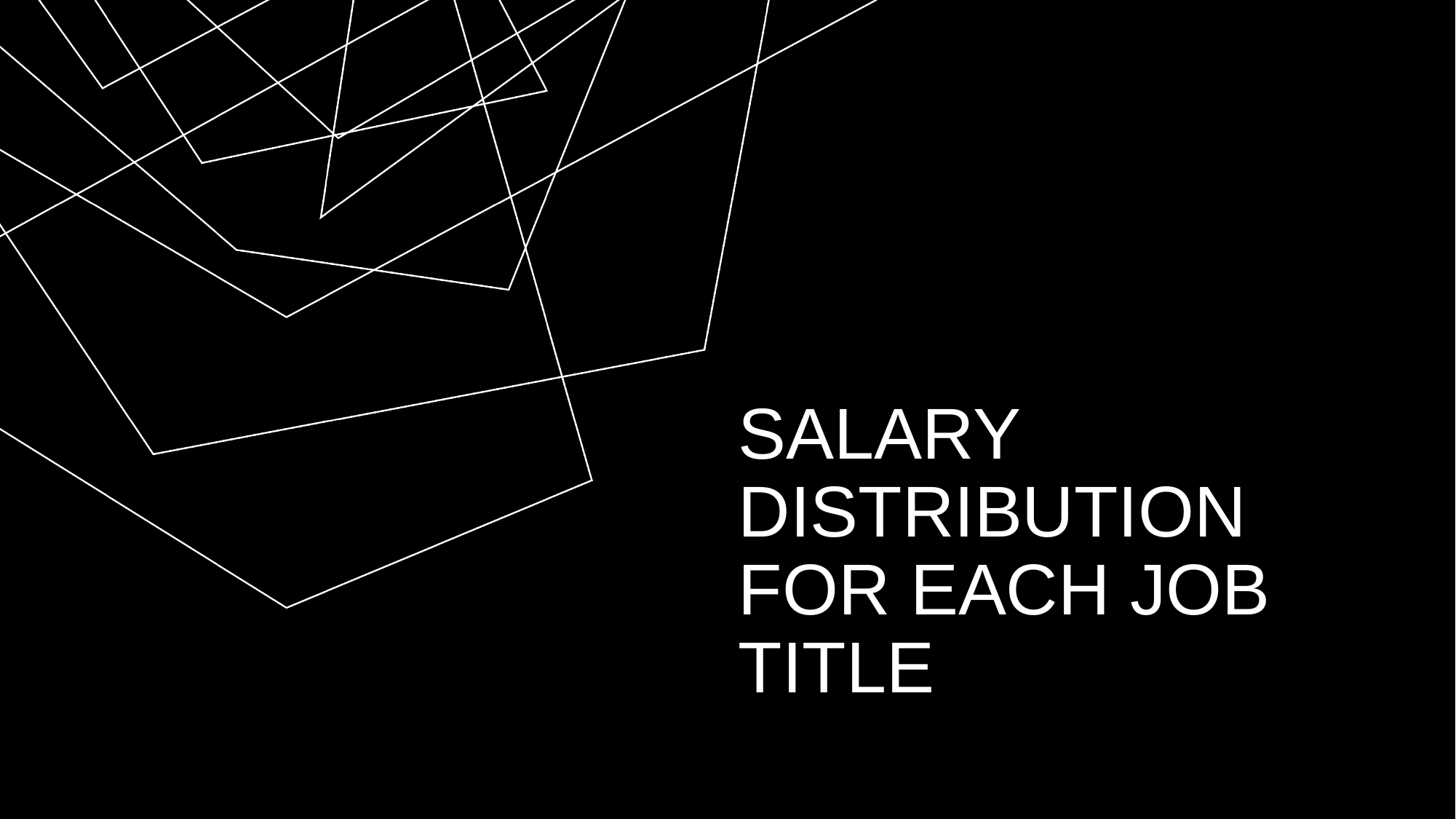

# Salary Distribution For Each Job Title